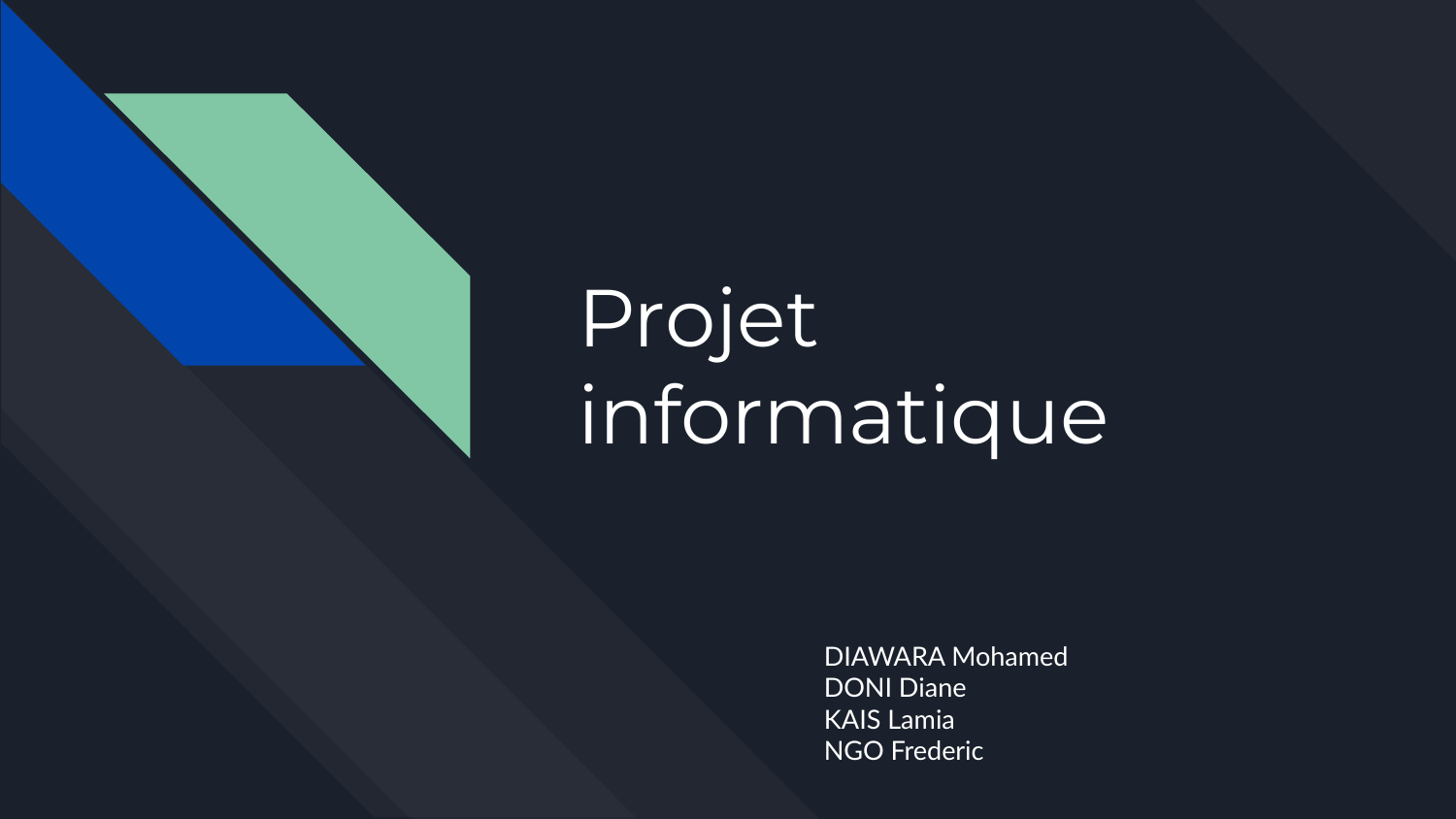

# Projet informatique
DIAWARA Mohamed
DONI Diane
KAIS Lamia
NGO Frederic